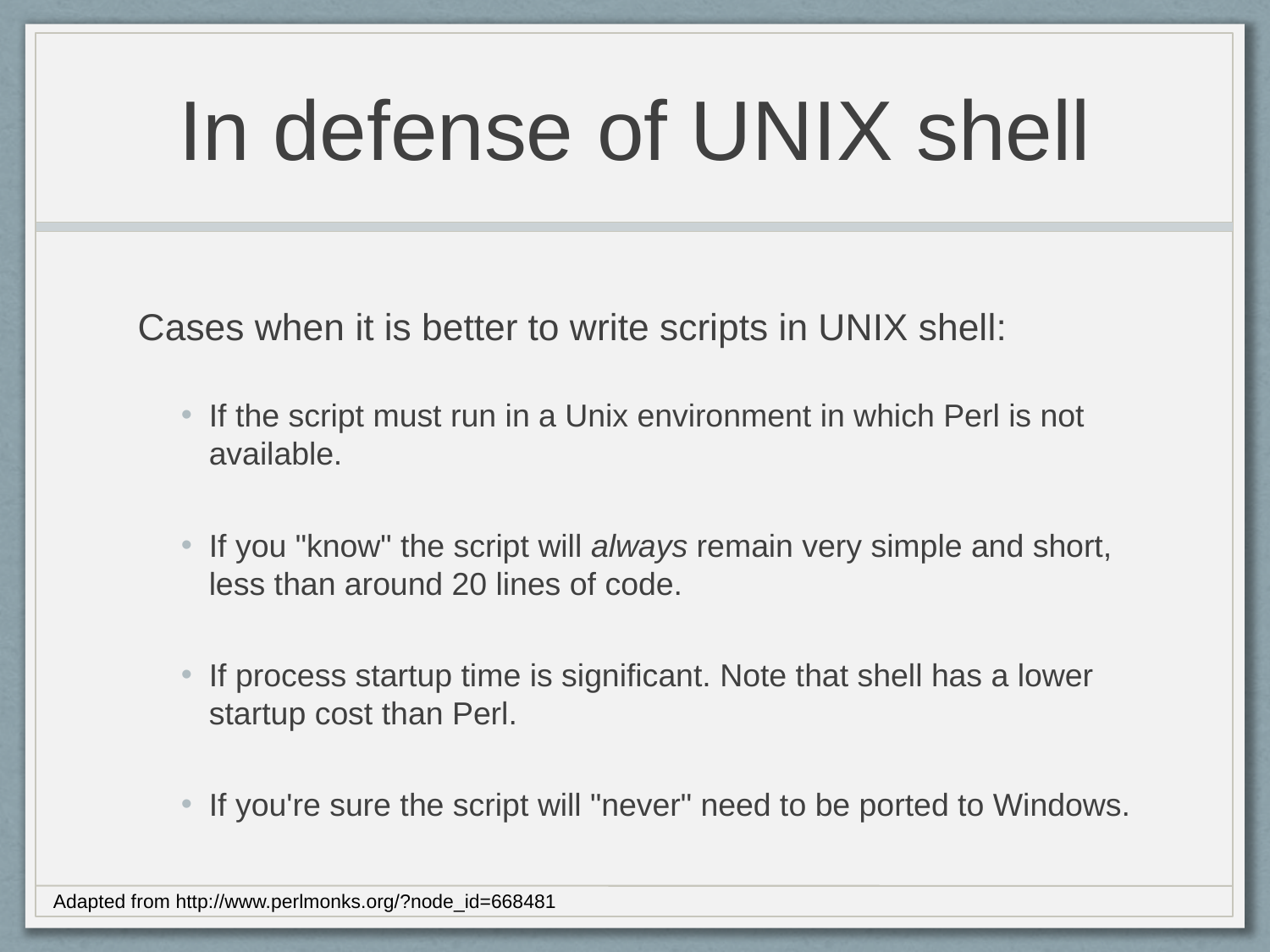

# In defense of UNIX shell
Cases when it is better to write scripts in UNIX shell:

If the script must run in a Unix environment in which Perl is not available.

If you "know" the script will always remain very simple and short, less than around 20 lines of code.

If process startup time is significant. Note that shell has a lower startup cost than Perl.

If you're sure the script will "never" need to be ported to Windows.

Adapted from http://www.perlmonks.org/?node_id=668481